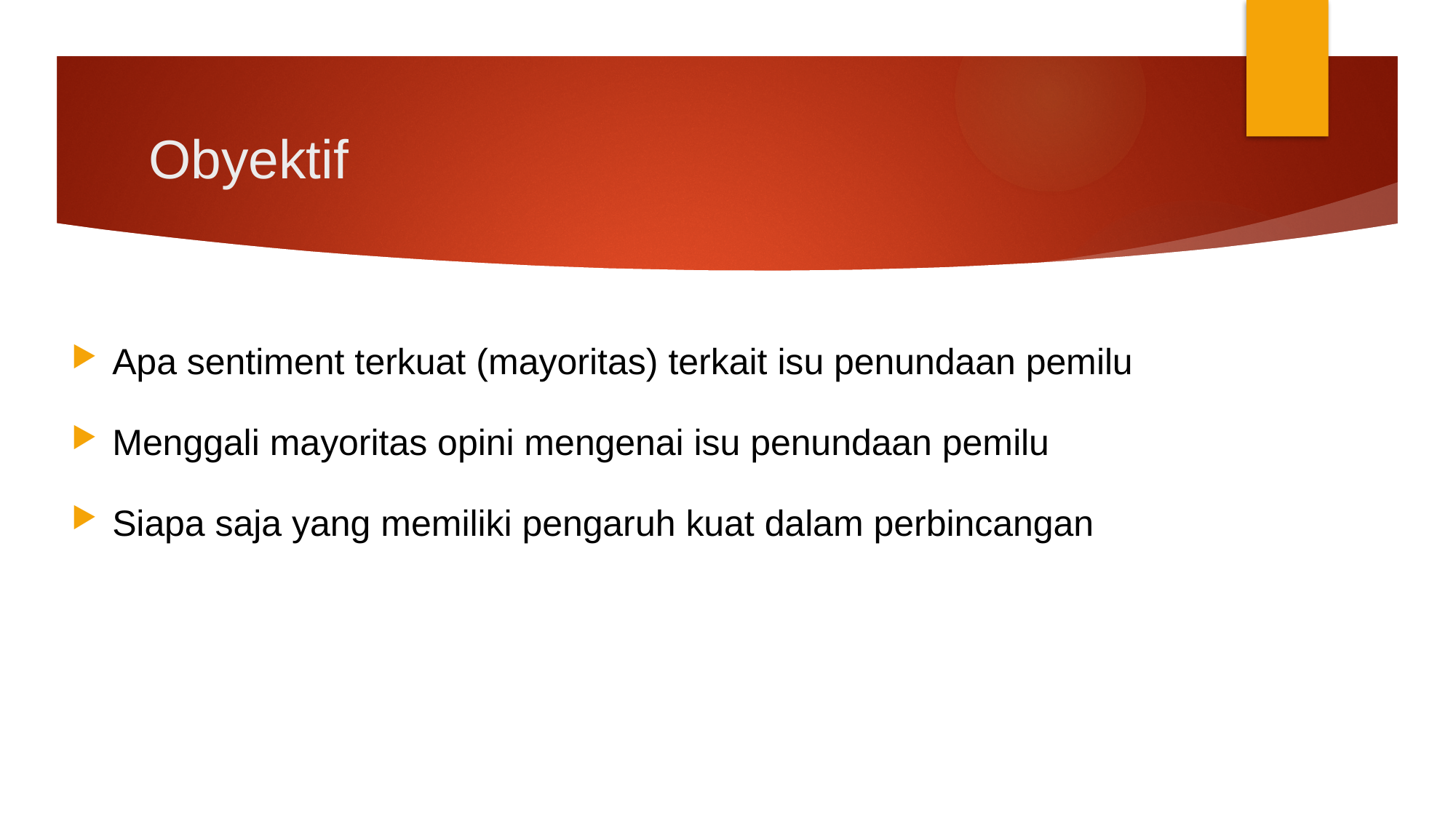

# Obyektif
Apa sentiment terkuat (mayoritas) terkait isu penundaan pemilu
Menggali mayoritas opini mengenai isu penundaan pemilu
Siapa saja yang memiliki pengaruh kuat dalam perbincangan